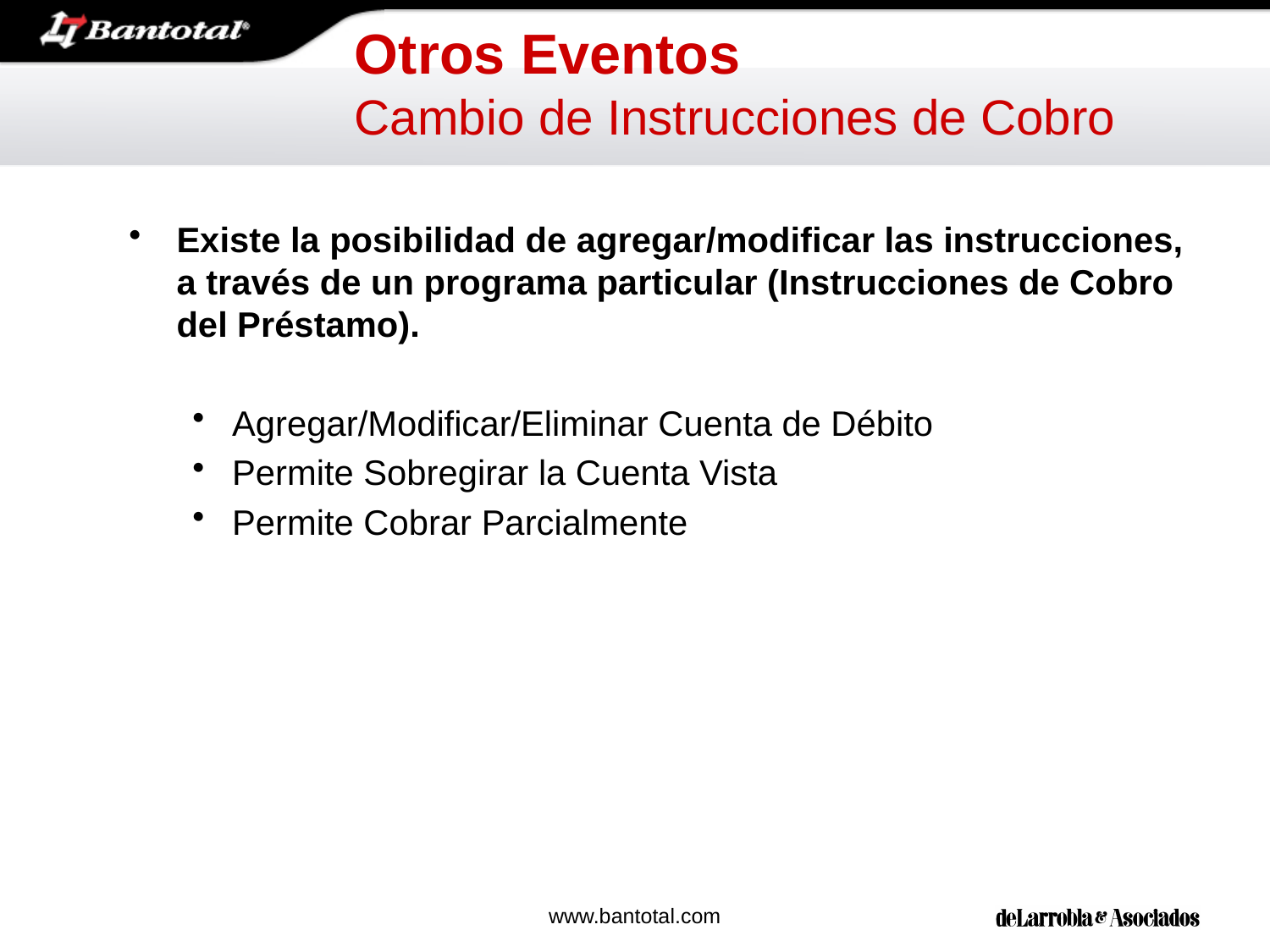

Otros Eventos
Cambio de Instrucciones de Cobro
Existe la posibilidad de agregar/modificar las instrucciones, a través de un programa particular (Instrucciones de Cobro del Préstamo).

Agregar/Modificar/Eliminar Cuenta de Débito
Permite Sobregirar la Cuenta Vista
Permite Cobrar Parcialmente

www.bantotal.com